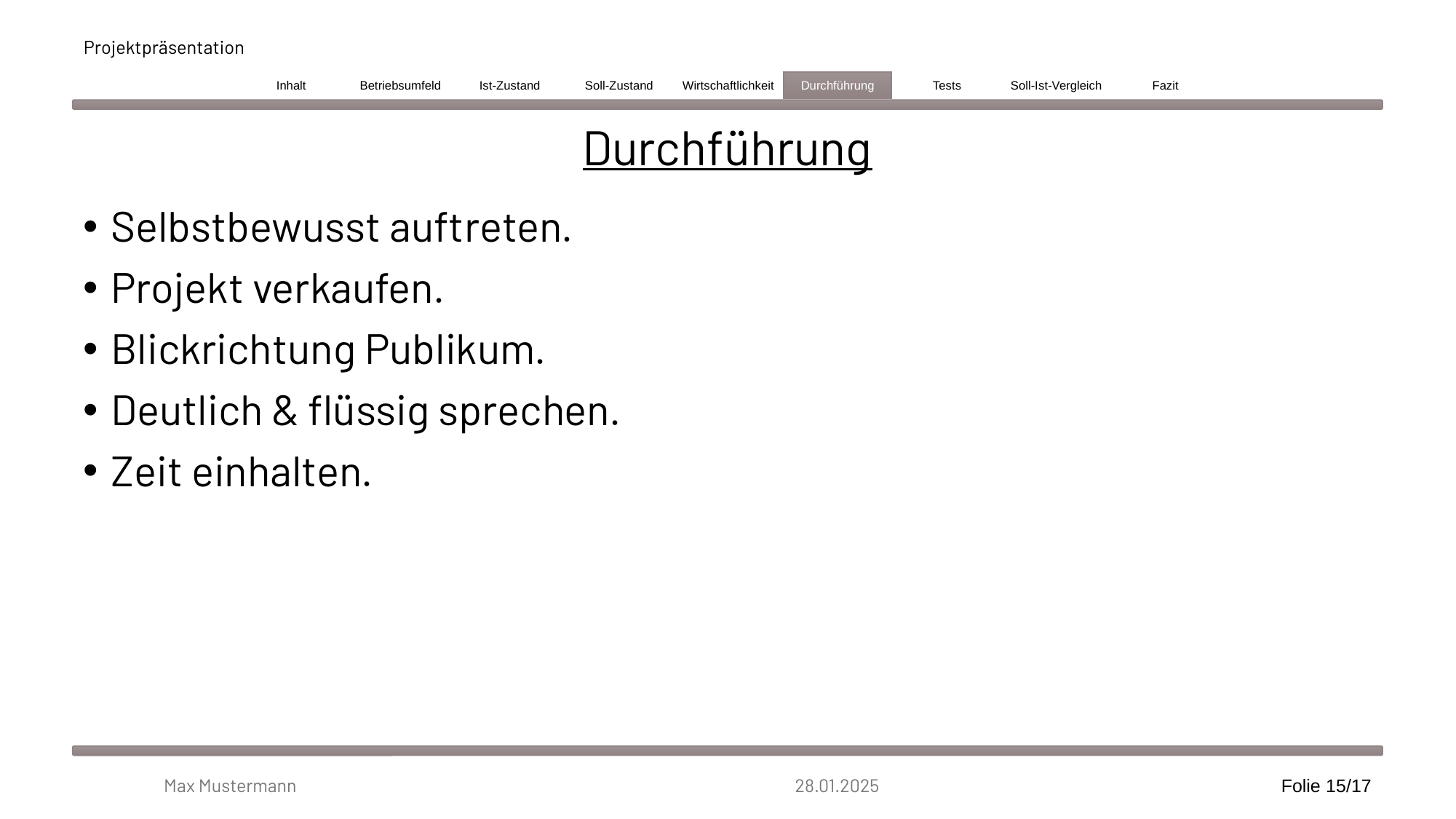

# Projektpräsentation
Inhalt
Betriebsumfeld
Ist-Zustand
Soll-Zustand
Wirtschaftlichkeit
Durchführung
Tests
Soll-Ist-Vergleich
Fazit
Durchführung
Selbstbewusst auftreten.
Projekt verkaufen.
Blickrichtung Publikum.
Deutlich & flüssig sprechen.
Zeit einhalten.

Max Mustermann

28.01.2025